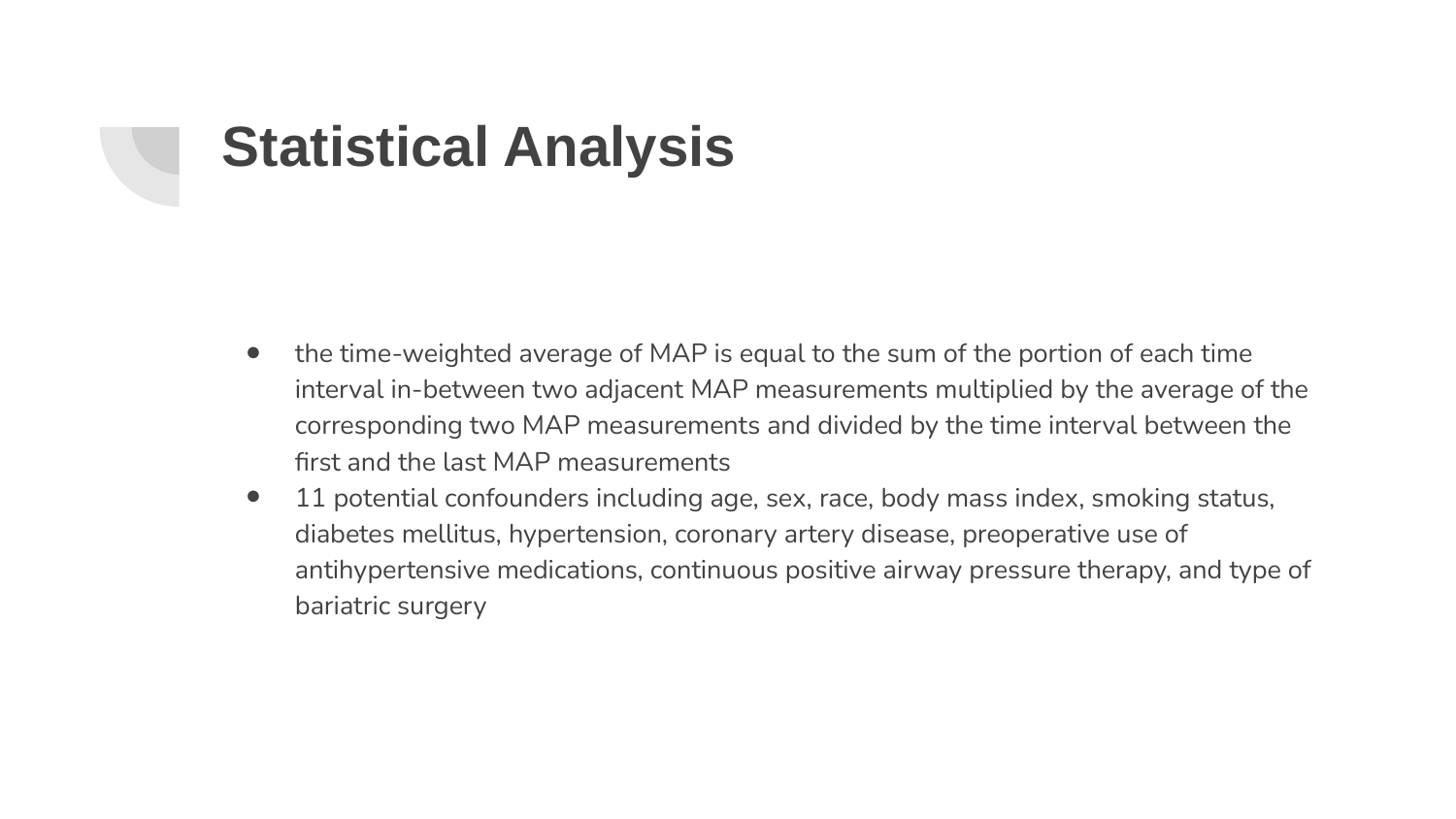

# Statistical Analysis
the time-weighted average of MAP is equal to the sum of the portion of each time interval in-between two adjacent MAP measurements multiplied by the average of the corresponding two MAP measurements and divided by the time interval between the first and the last MAP measurements
11 potential confounders including age, sex, race, body mass index, smoking status, diabetes mellitus, hypertension, coronary artery disease, preoperative use of antihypertensive medications, continuous positive airway pressure therapy, and type of bariatric surgery